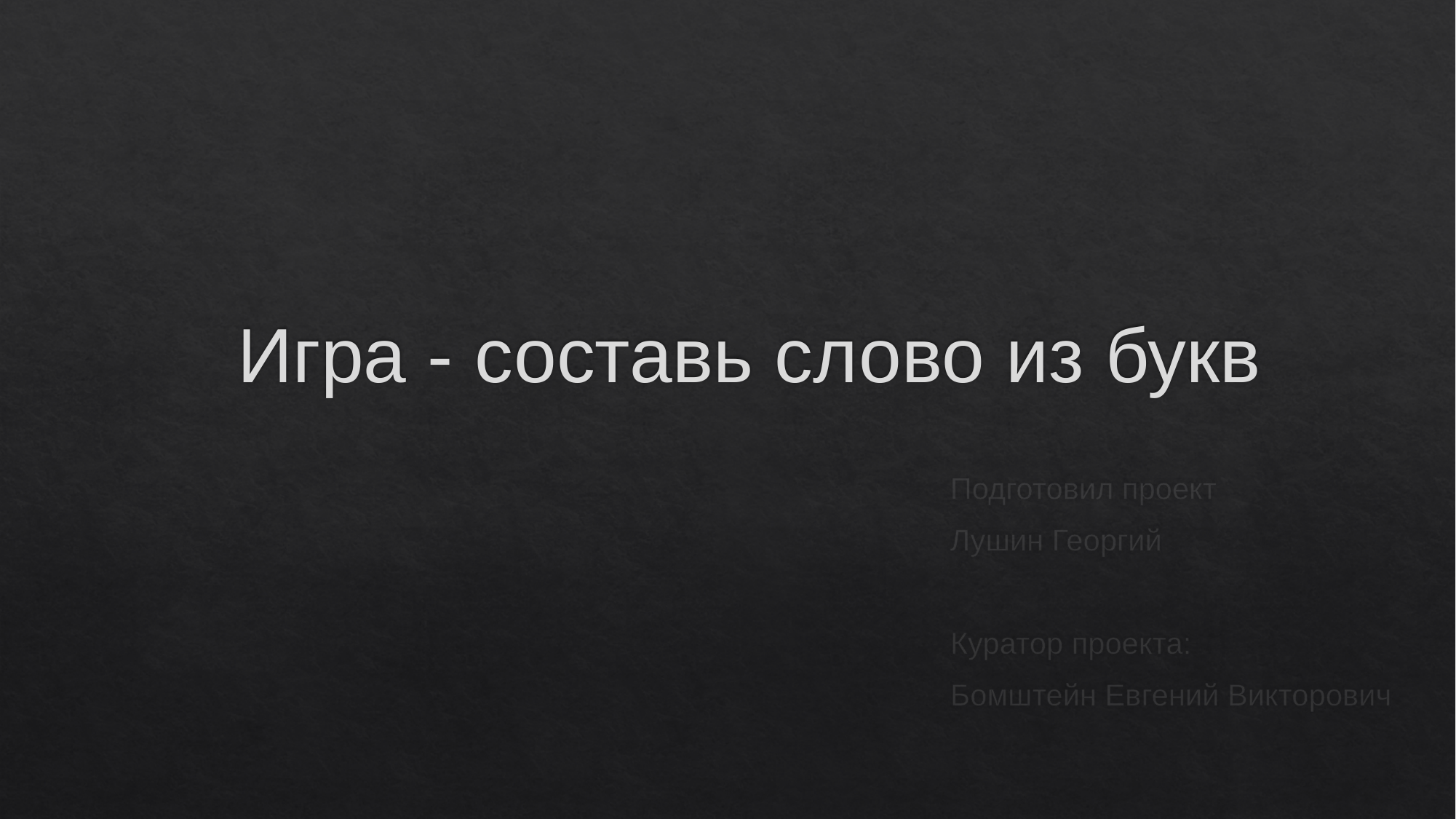

# Игра - составь слово из букв
Подготовил проект
Лушин Георгий

Куратор проекта:
Бомштейн Евгений Викторович